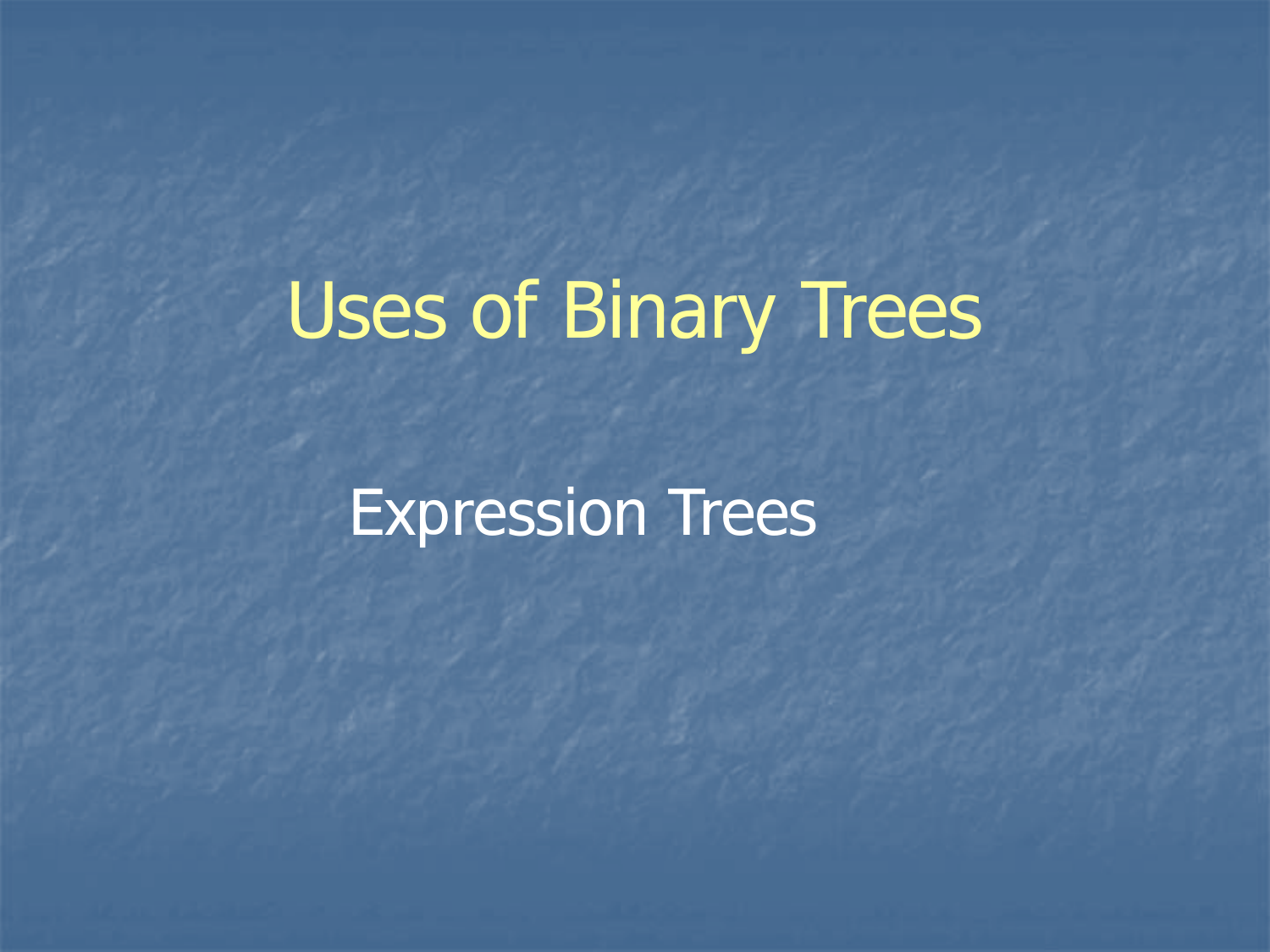

# Uses of Binary Trees
Expression Trees